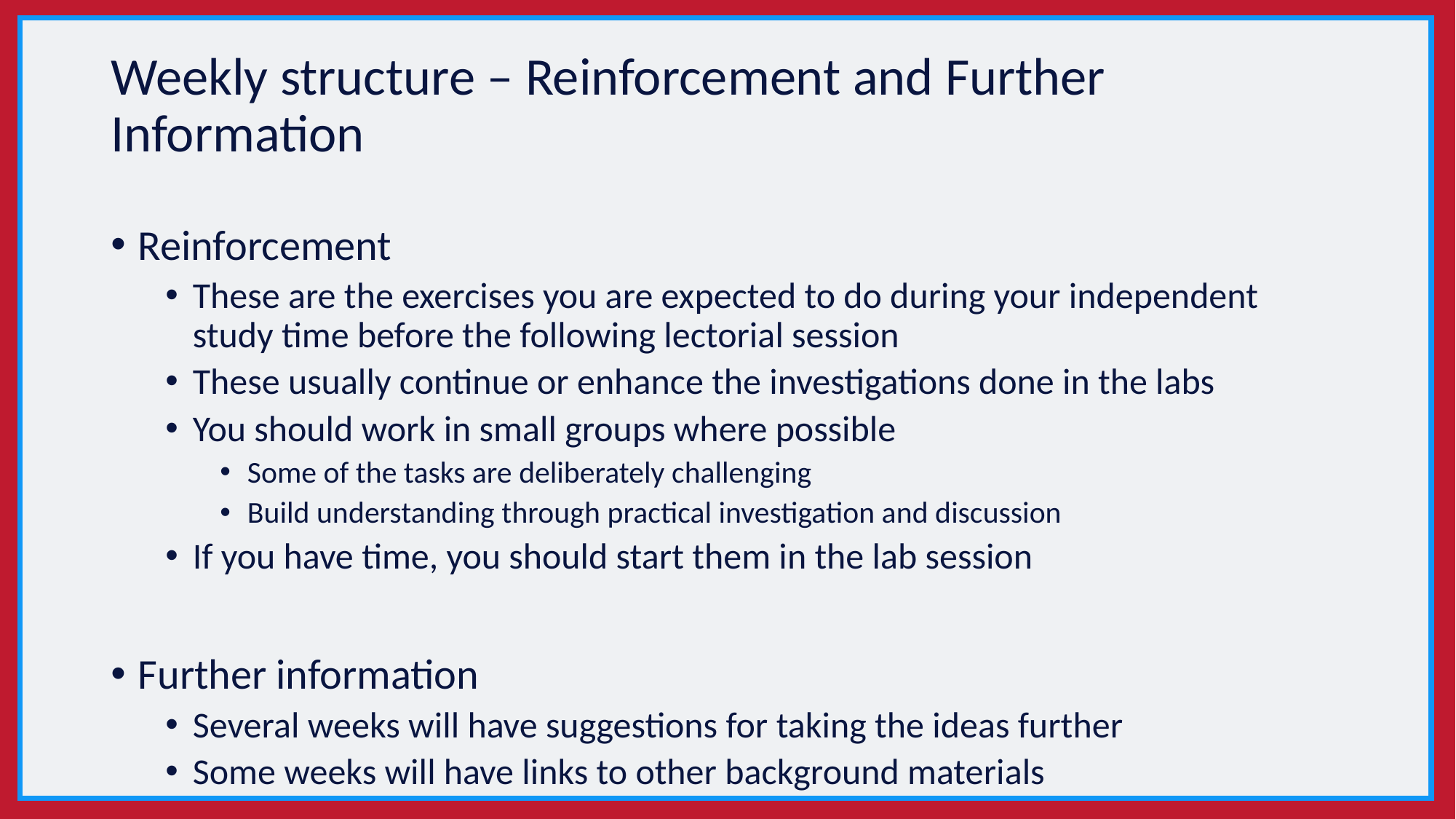

# Weekly structure – Reinforcement and Further Information
Reinforcement
These are the exercises you are expected to do during your independent study time before the following lectorial session
These usually continue or enhance the investigations done in the labs
You should work in small groups where possible
Some of the tasks are deliberately challenging
Build understanding through practical investigation and discussion
If you have time, you should start them in the lab session

Further information
Several weeks will have suggestions for taking the ideas further
Some weeks will have links to other background materials